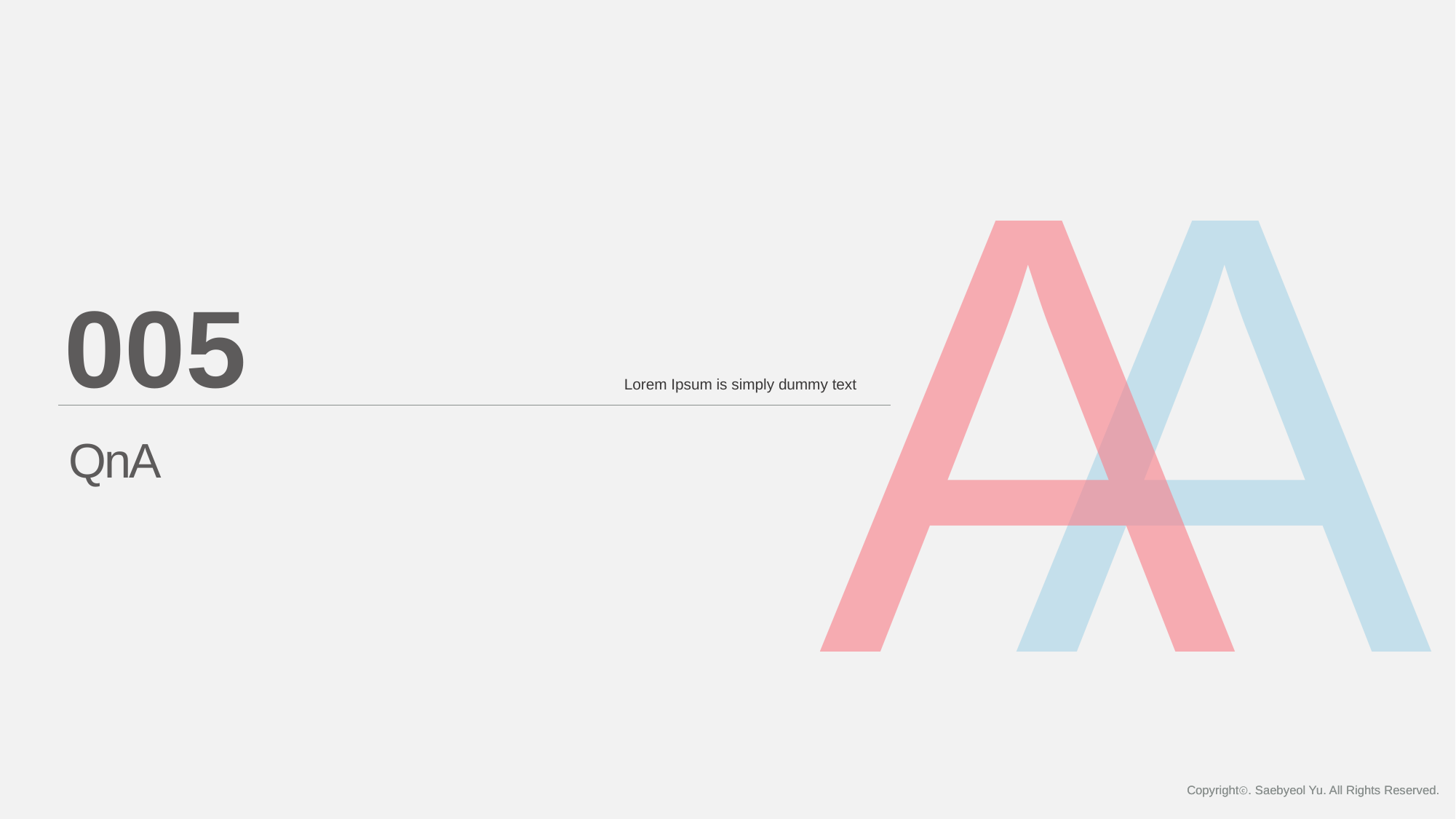

A
A
005
Lorem Ipsum is simply dummy text

QnA
Copyrightⓒ. Saebyeol Yu. All Rights Reserved.